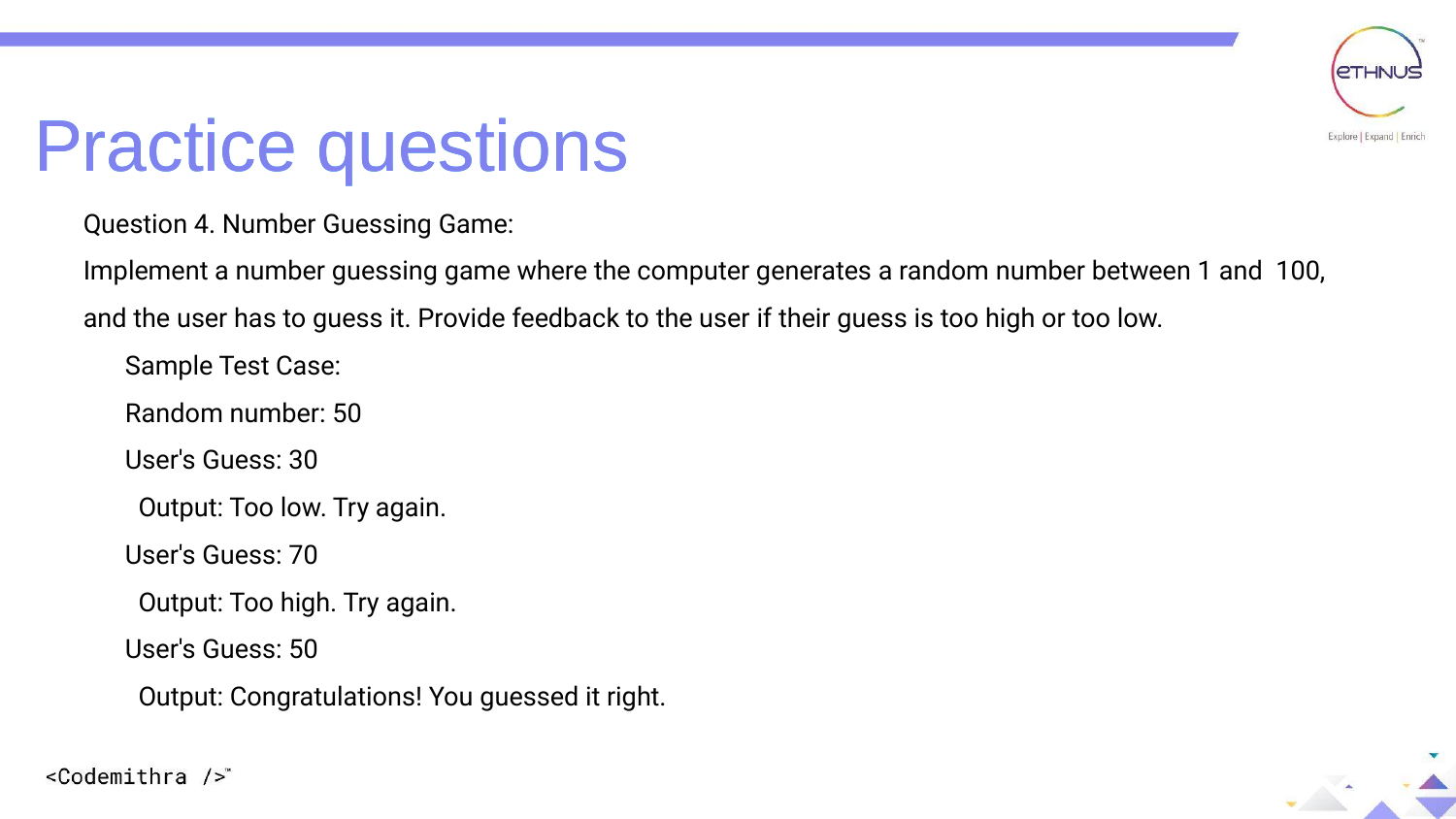

Practice questions
Practice questions

Question 4. Number Guessing Game:
Implement a number guessing game where the computer generates a random number between 1 and  100, and the user has to guess it. Provide feedback to the user if their guess is too high or too low.
   Sample Test Case:
   Random number: 50
   User's Guess: 30
     Output: Too low. Try again.
   User's Guess: 70
     Output: Too high. Try again.
   User's Guess: 50
     Output: Congratulations! You guessed it right.